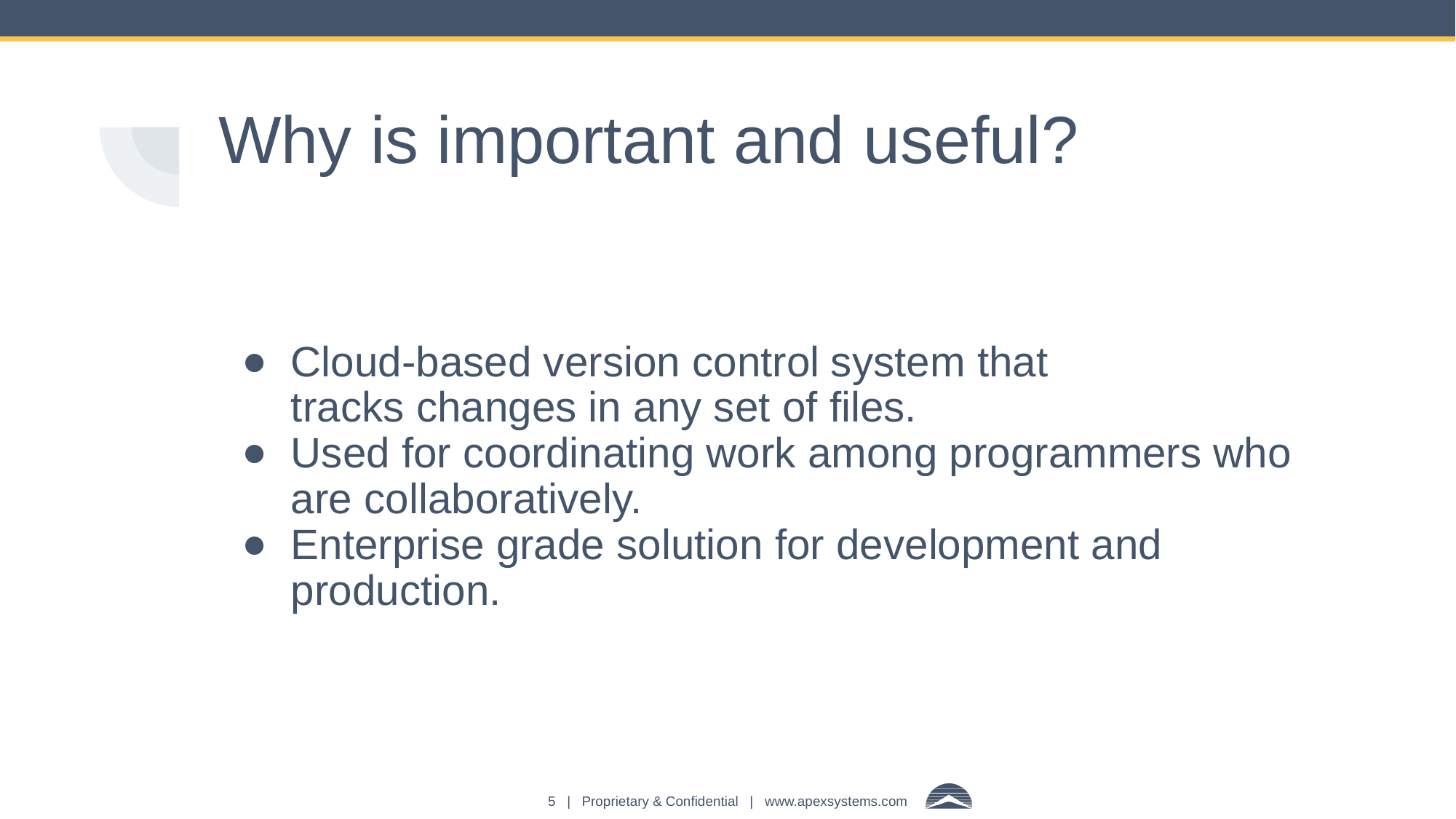

# Why is important and useful?

Cloud-based version control system that tracks changes in any set of files.
Used for coordinating work among programmers who are collaboratively.
Enterprise grade solution for development and production.